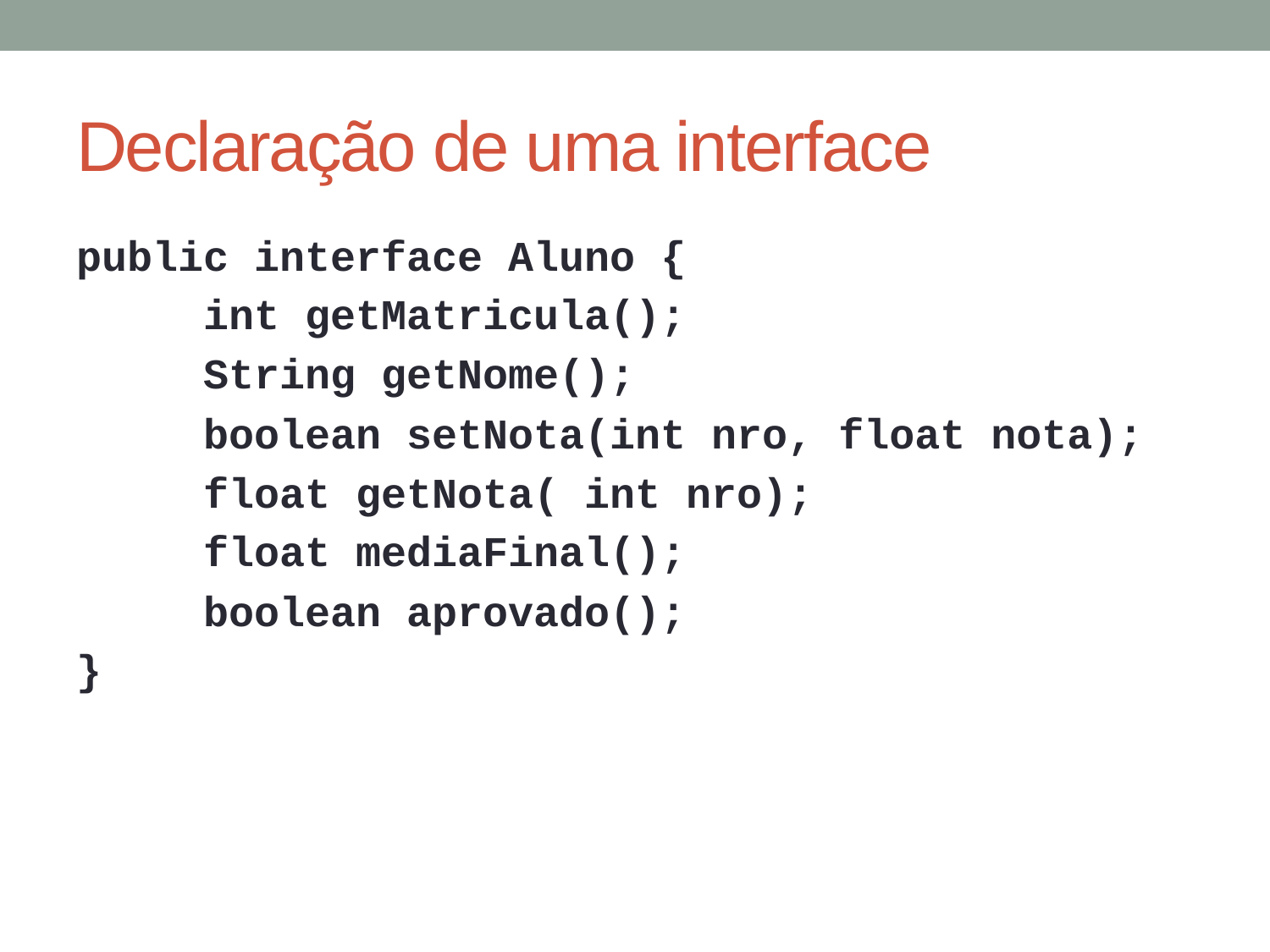

# Declaração de uma interface
public interface Aluno {
	int getMatricula();
	String getNome();
	boolean setNota(int nro, float nota);
	float getNota( int nro);
	float mediaFinal();
	boolean aprovado();
}